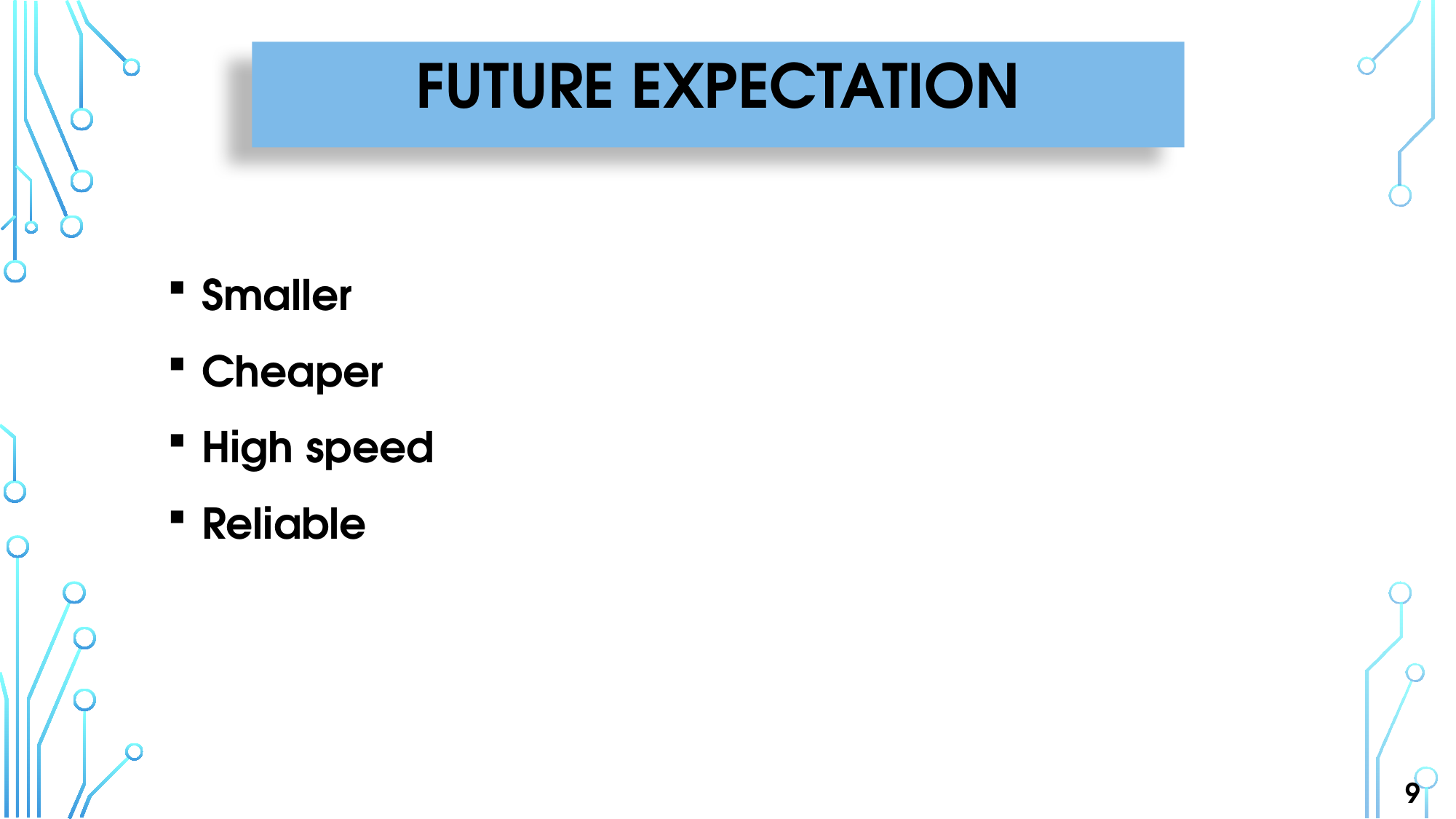

Future expectation
Smaller
Cheaper
High speed
Reliable

9
9